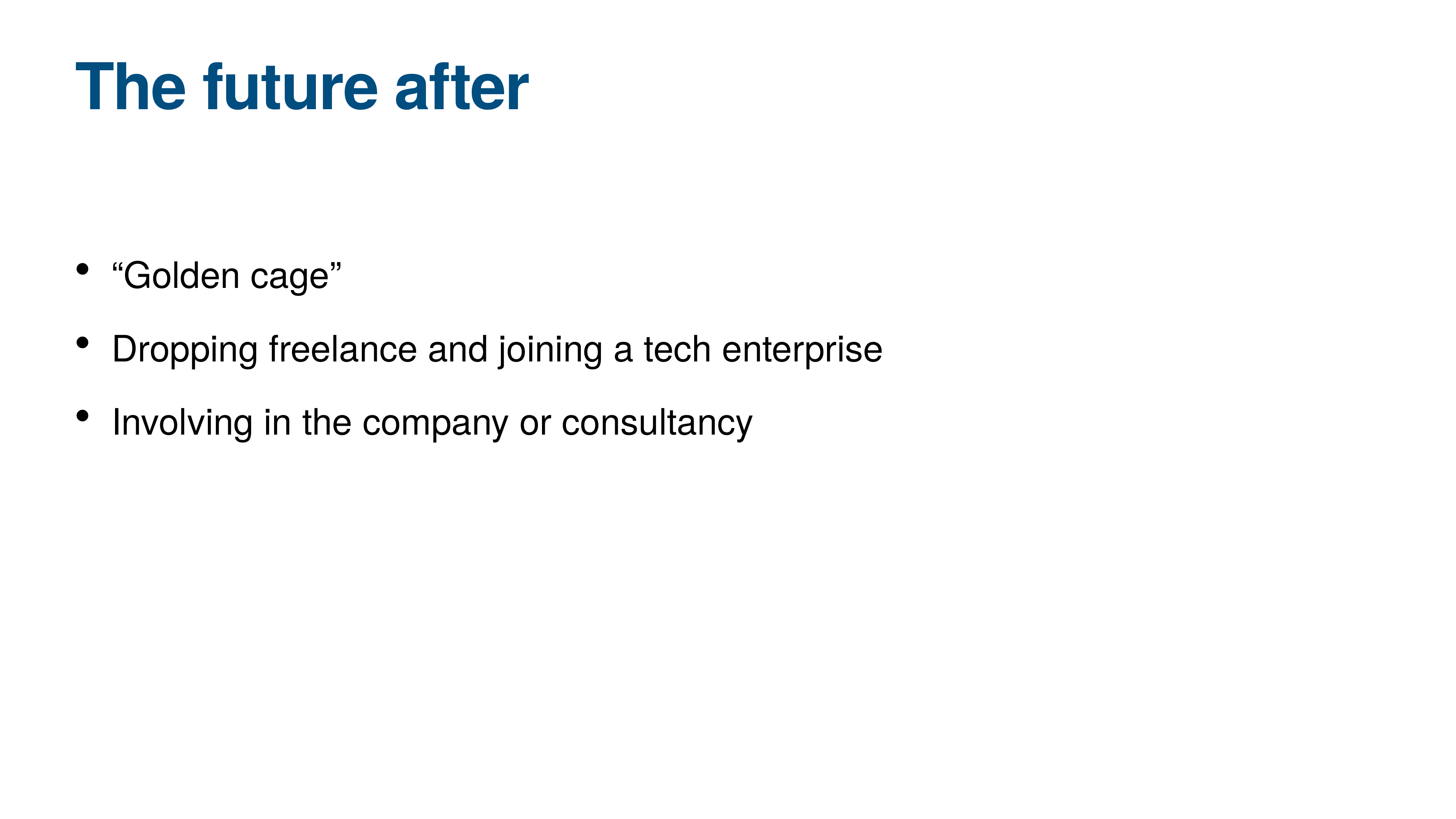

# The future after

“Golden cage”
Dropping freelance and joining a tech enterprise
Involving in the company or consultancy